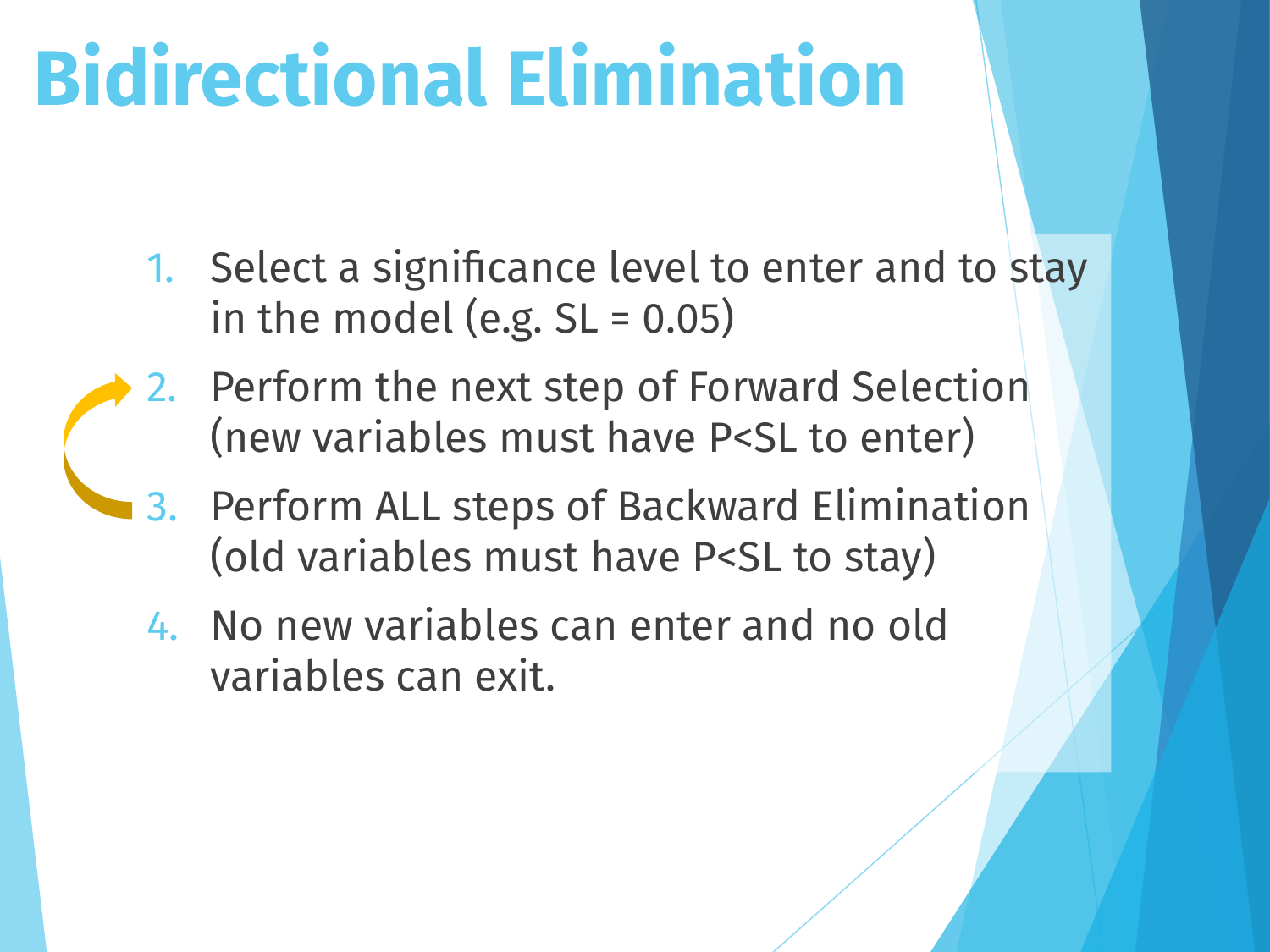

# Bidirectional Elimination
Select a significance level to enter and to stay in the model (e.g. SL = 0.05)
Perform the next step of Forward Selection (new variables must have P<SL to enter)
Perform ALL steps of Backward Elimination (old variables must have P<SL to stay)
No new variables can enter and no old variables can exit.